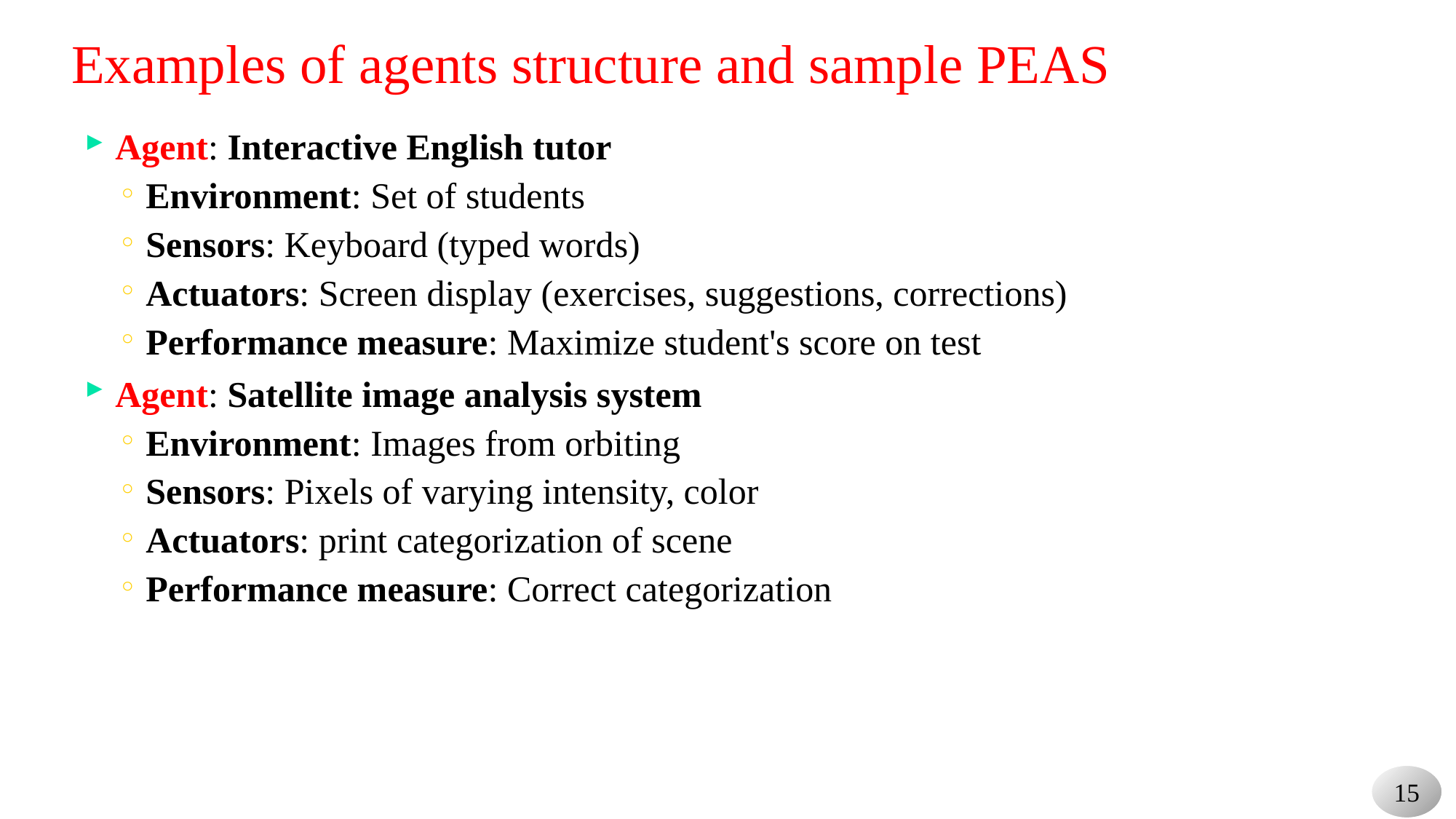

# Examples of agents structure and sample PEAS
Agent: Interactive English tutor
Environment: Set of students
Sensors: Keyboard (typed words)
Actuators: Screen display (exercises, suggestions, corrections)
Performance measure: Maximize student's score on test
Agent: Satellite image analysis system
Environment: Images from orbiting
Sensors: Pixels of varying intensity, color
Actuators: print categorization of scene
Performance measure: Correct categorization